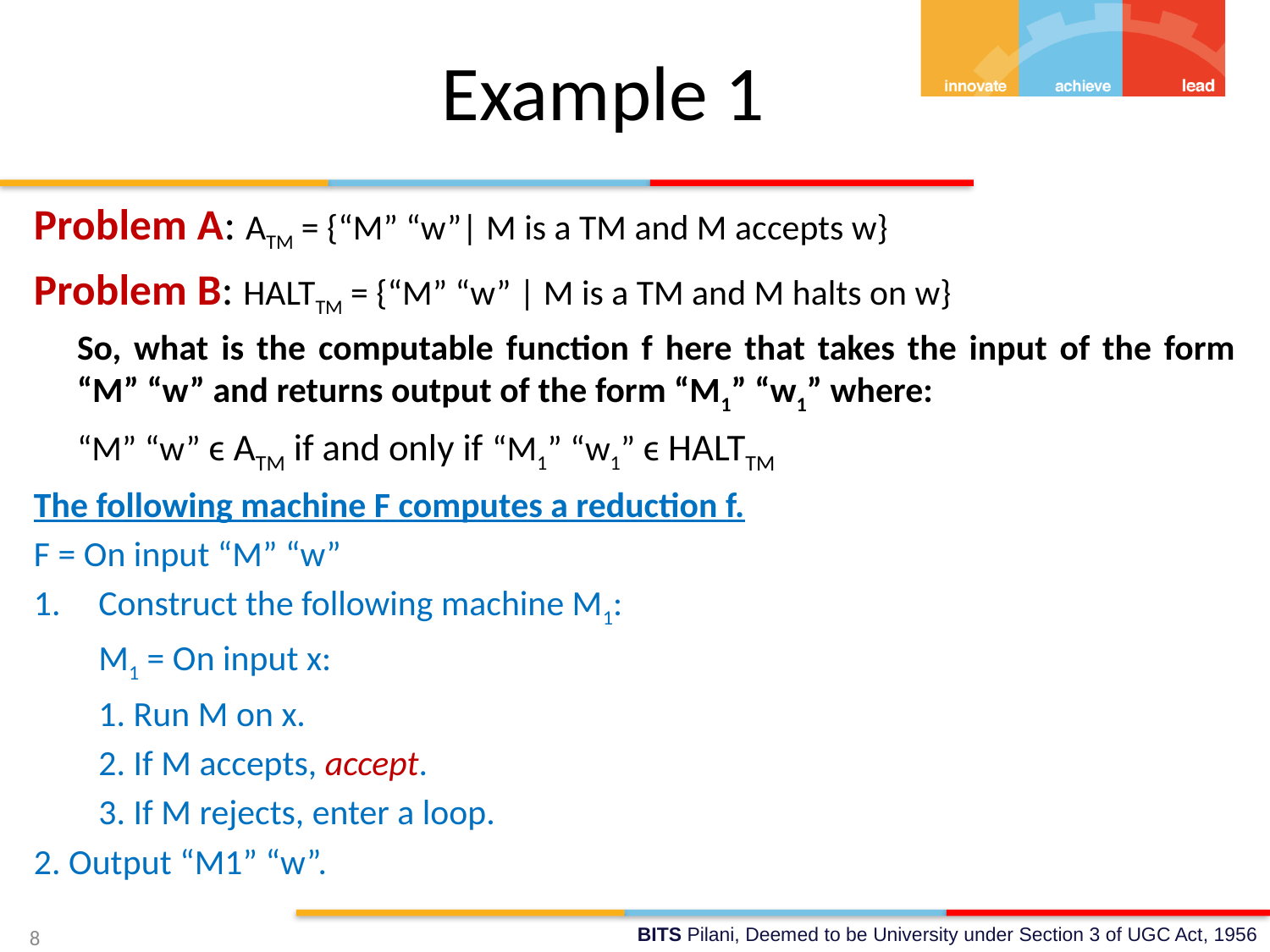

# Example 1
Problem A: ATM = {“M” “w”| M is a TM and M accepts w}
Problem B: HALTTM = {“M” “w” | M is a TM and M halts on w}
	So, what is the computable function f here that takes the input of the form “M” “w” and returns output of the form “M1” “w1” where:
		“M” “w” ϵ ATM if and only if “M1” “w1” ϵ HALTTM
The following machine F computes a reduction f.
F = On input “M” “w”
Construct the following machine M1:
	M1 = On input x:
	1. Run M on x.
	2. If M accepts, accept.
	3. If M rejects, enter a loop.
2. Output “M1” “w”.
8